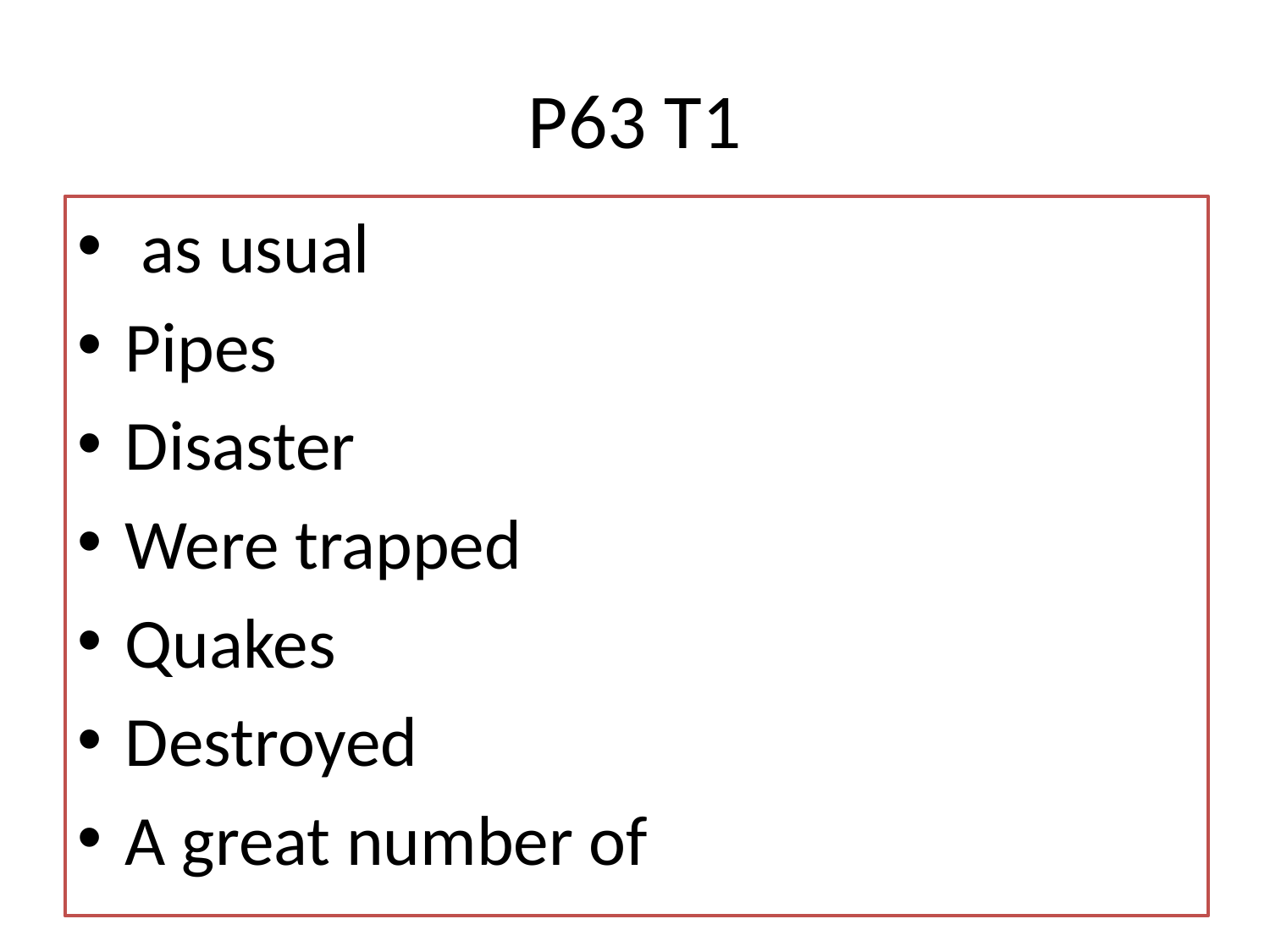

# P63 T1
 as usual
Pipes
Disaster
Were trapped
Quakes
Destroyed
A great number of